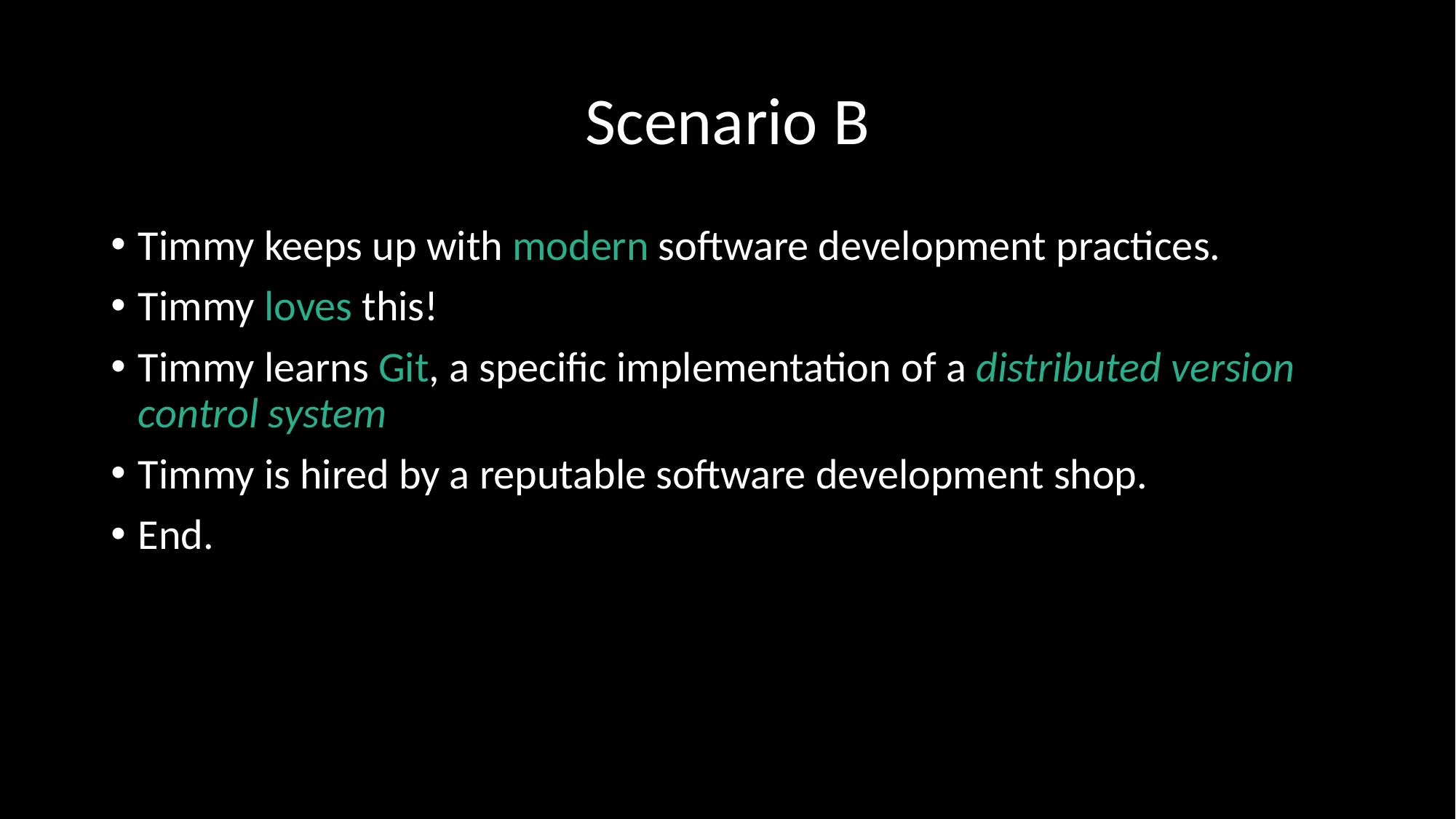

# Scenario B
Timmy keeps up with modern software development practices.
Timmy loves this!
Timmy learns Git, a specific implementation of a distributed version control system
Timmy is hired by a reputable software development shop.
End.